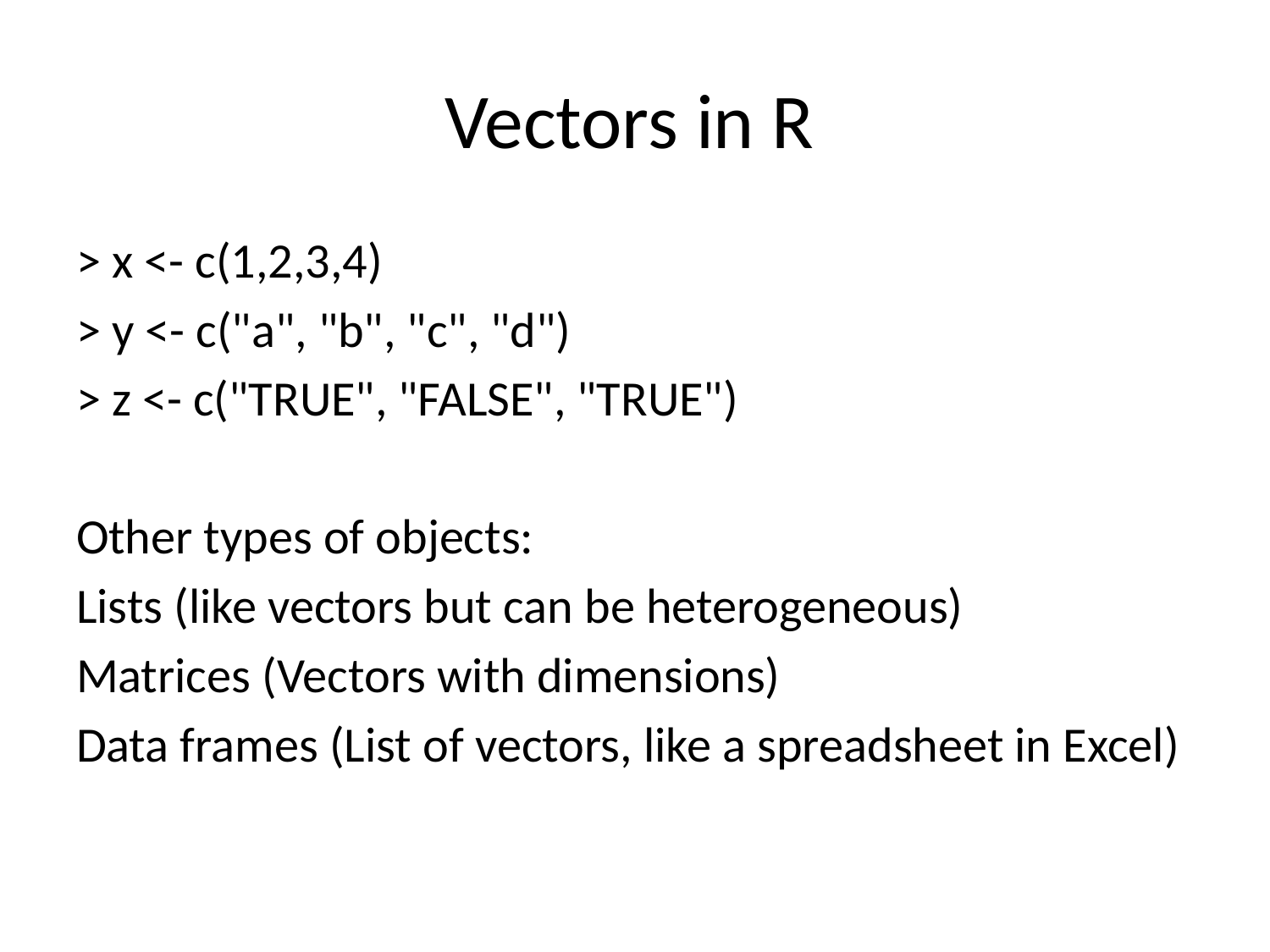

# Vectors in R
> x <- c(1,2,3,4)
> y <- c("a", "b", "c", "d")
> z <- c("TRUE", "FALSE", "TRUE")

Other types of objects:
Lists (like vectors but can be heterogeneous)
Matrices (Vectors with dimensions)
Data frames (List of vectors, like a spreadsheet in Excel)